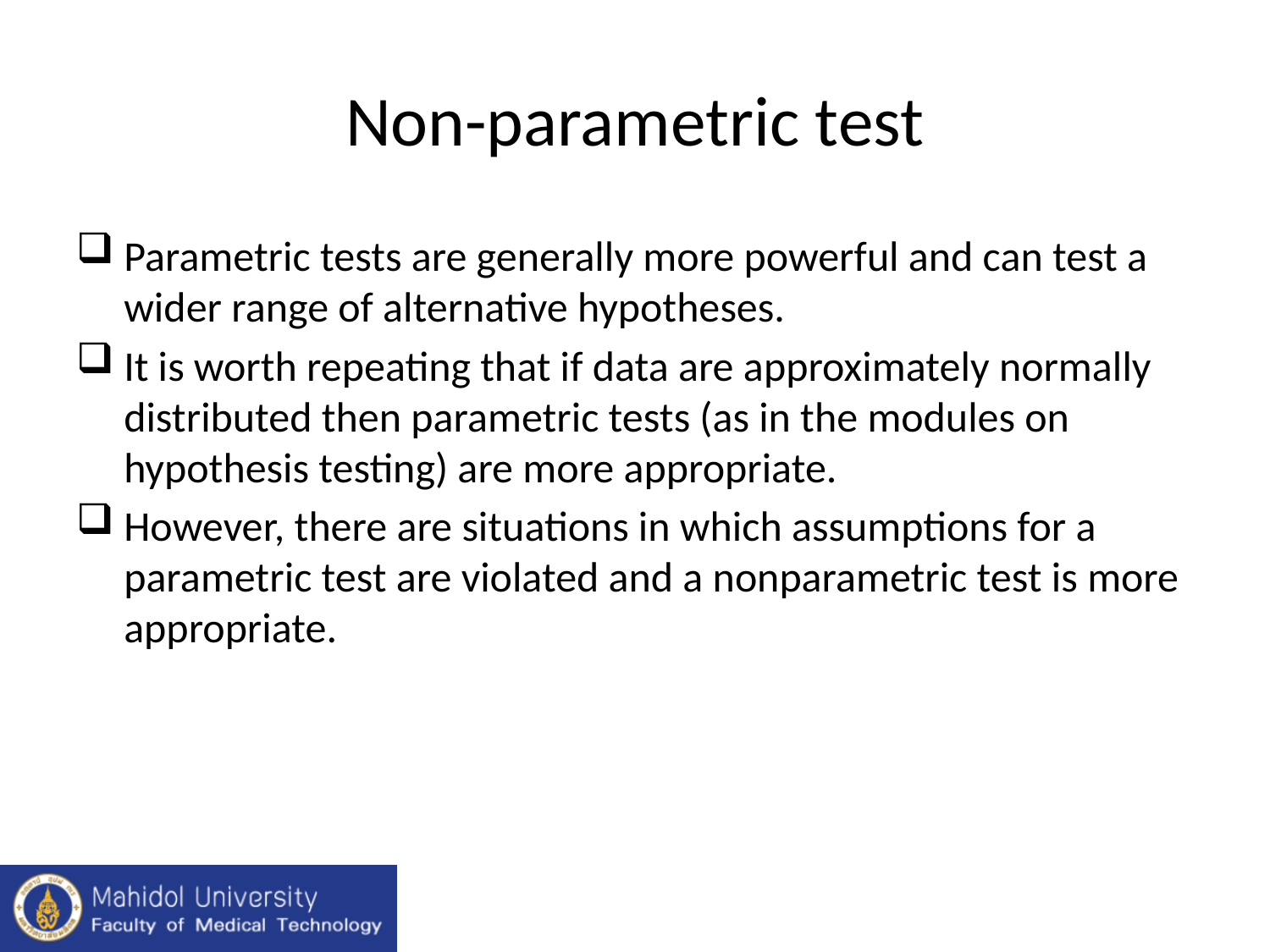

# Non-parametric test
Parametric tests are generally more powerful and can test a wider range of alternative hypotheses.
It is worth repeating that if data are approximately normally distributed then parametric tests (as in the modules on hypothesis testing) are more appropriate.
However, there are situations in which assumptions for a parametric test are violated and a nonparametric test is more appropriate.